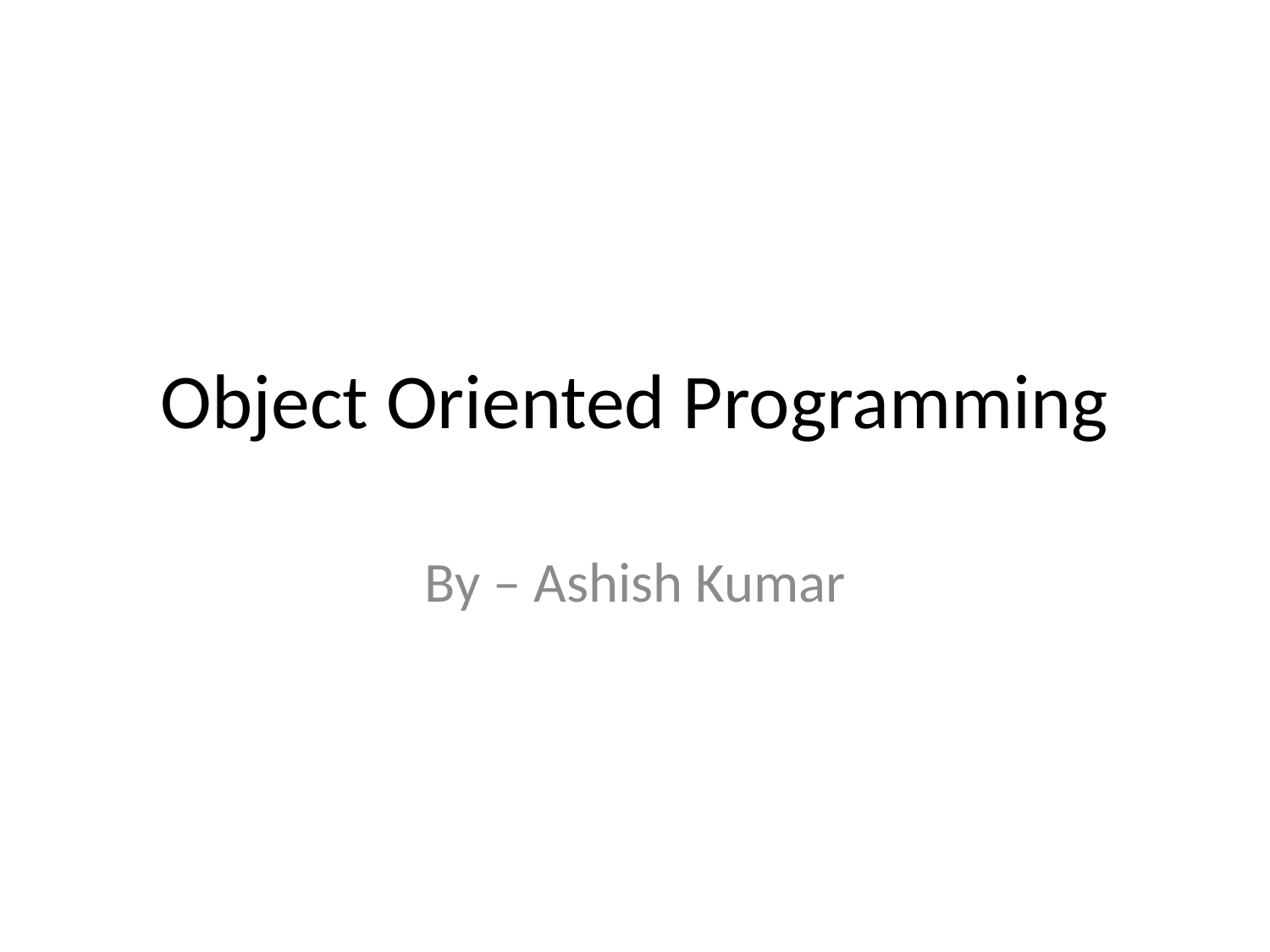

# Object Oriented Programming
By – Ashish Kumar